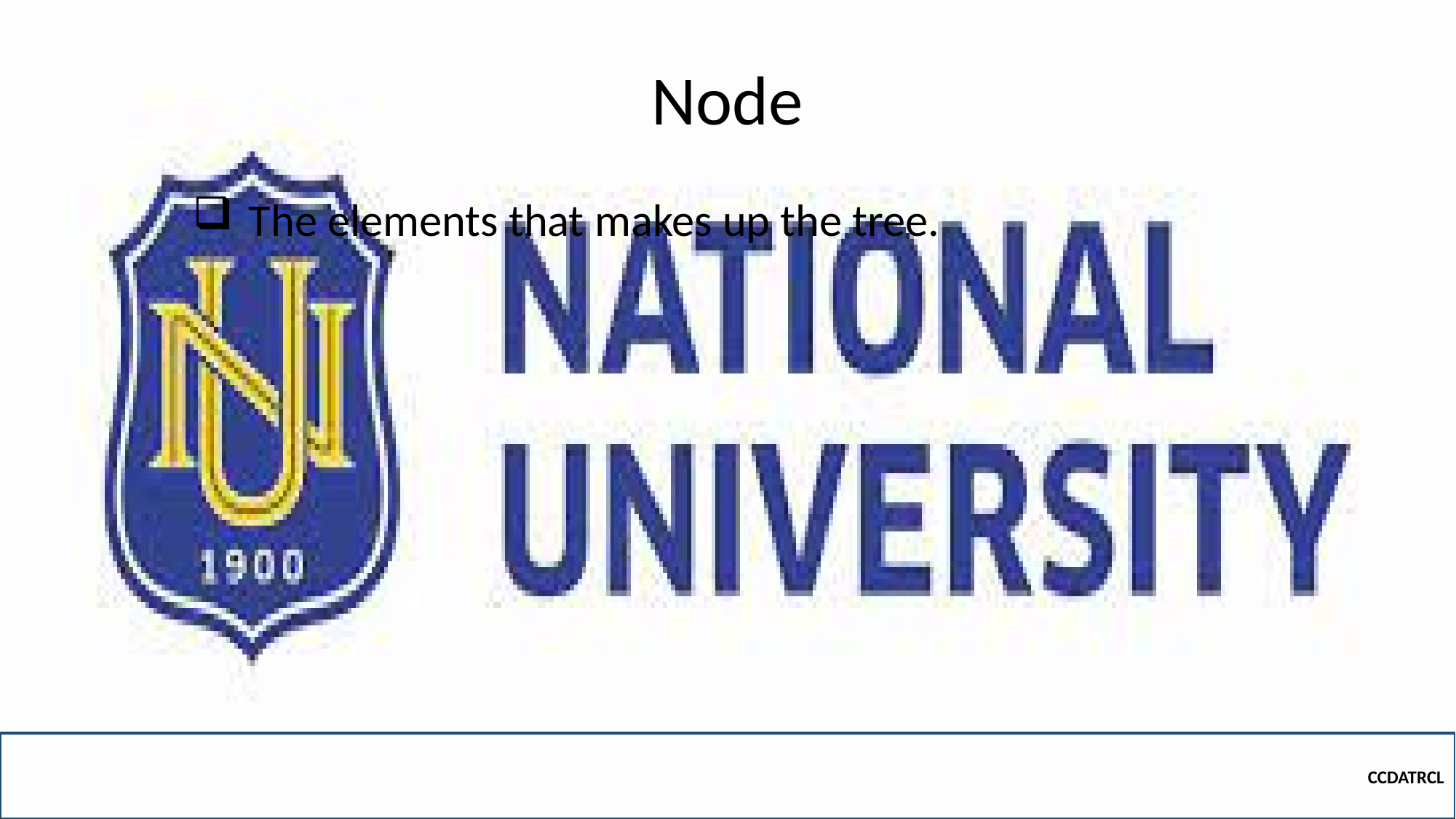

# Node
The elements that makes up the tree.

CCDATRCL